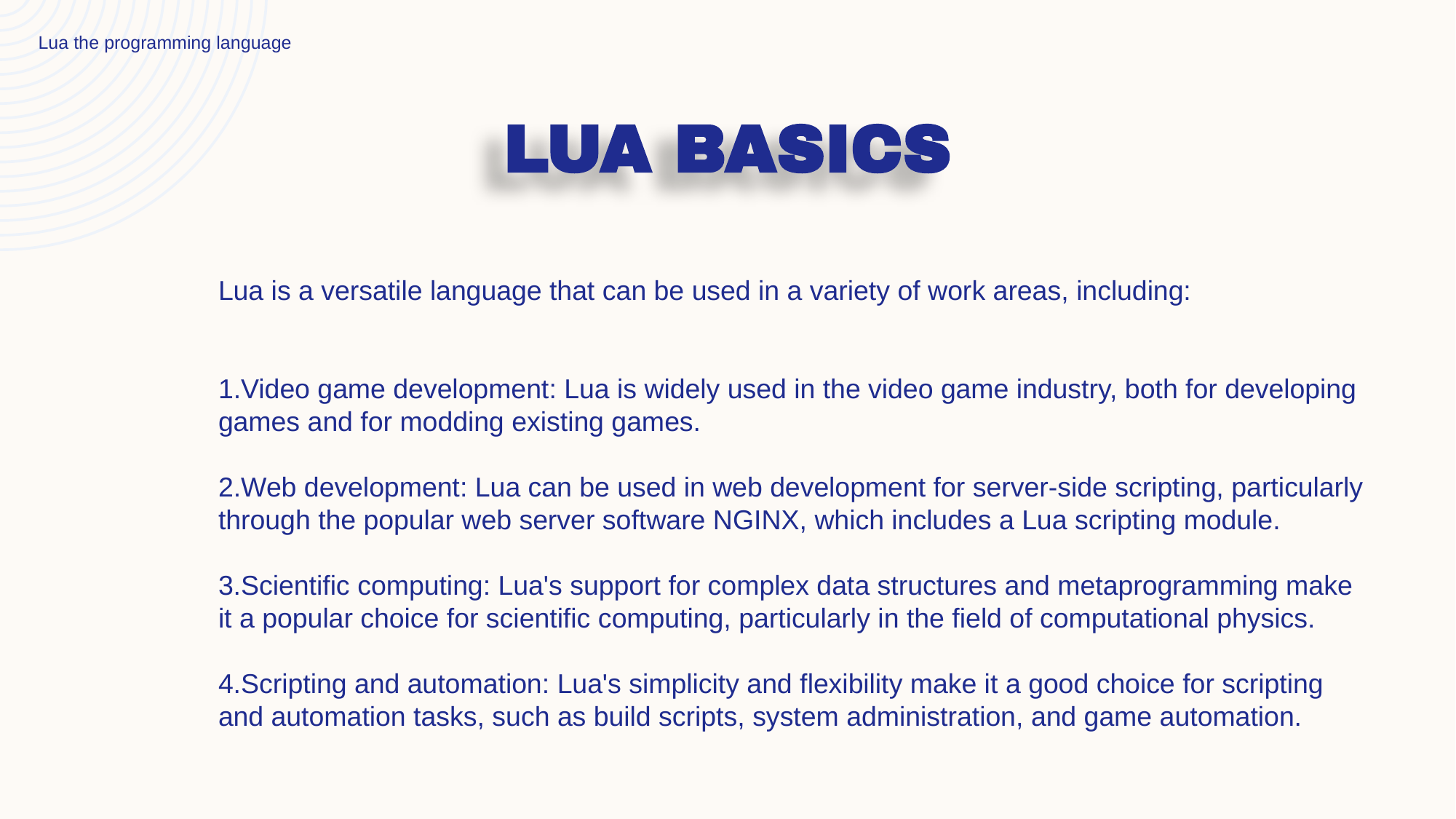

Lua the programming language
# LUA basics
Lua is a versatile language that can be used in a variety of work areas, including:

Video game development: Lua is widely used in the video game industry, both for developing games and for modding existing games.

Web development: Lua can be used in web development for server-side scripting, particularly through the popular web server software NGINX, which includes a Lua scripting module.

3.Scientific computing: Lua's support for complex data structures and metaprogramming make it a popular choice for scientific computing, particularly in the field of computational physics.

4.Scripting and automation: Lua's simplicity and flexibility make it a good choice for scripting and automation tasks, such as build scripts, system administration, and game automation.